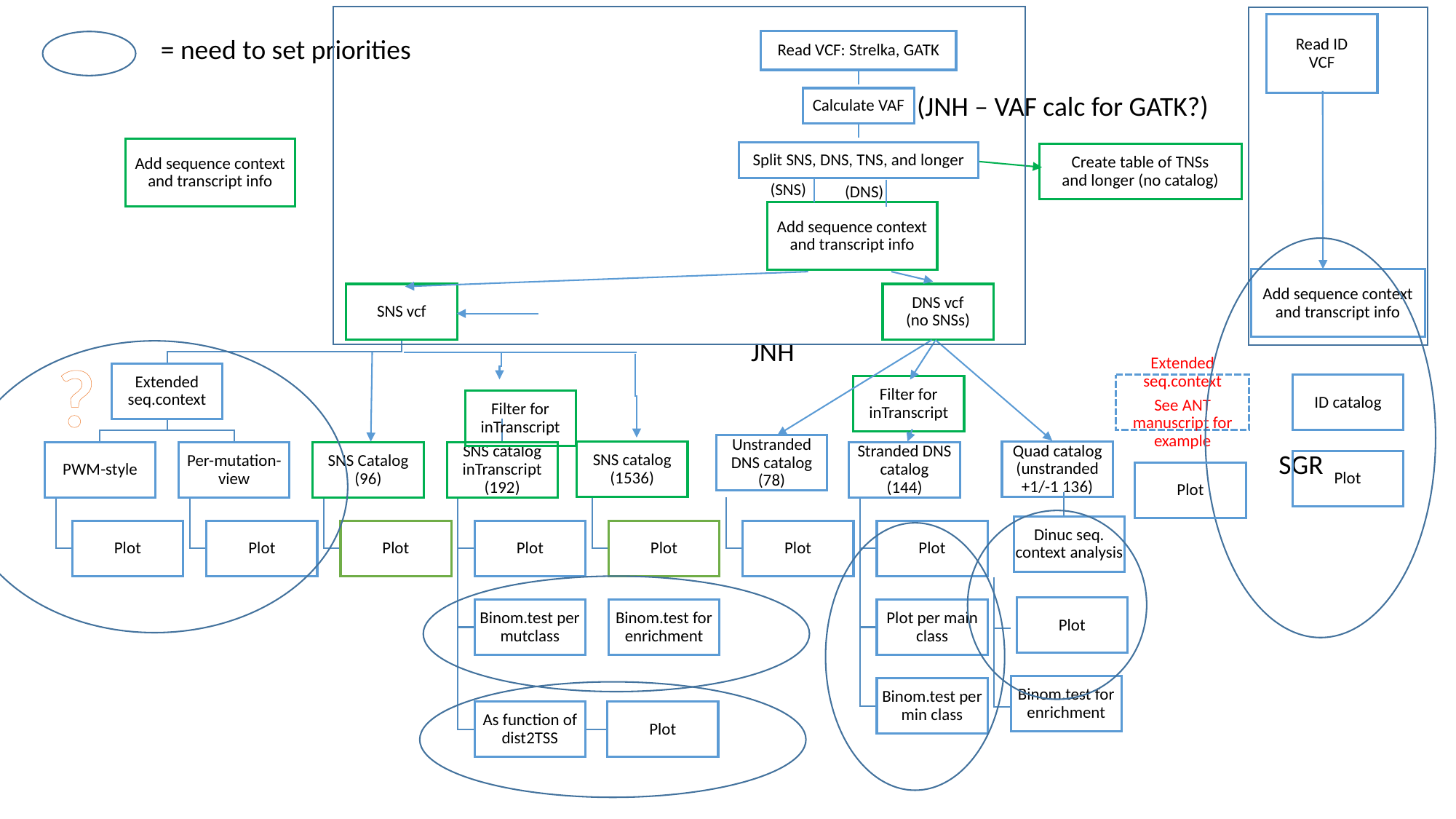

Read ID
VCF
= need to set priorities
Read VCF: Strelka, GATK

(JNH – VAF calc for GATK?)
Calculate VAF
Add sequence context and transcript info
Split SNS, DNS, TNS, and longer
Create table of TNSs
and longer (no catalog)
(SNS)
(DNS)
Add sequence context and transcript info

Add sequence context and transcript info
SNS vcf
DNS vcf
(no SNSs)
JNH
?

Extended seq.context
ID catalog
Extended seq.context
See ANT manuscript for example
Filter for inTranscript
Filter for inTranscript

Unstranded DNS catalog
(78)
Quad catalog
(unstranded +1/-1 136)
SNS catalog
(1536)
SGR
PWM-style
Per-mutation-view
SNS Catalog
(96)
SNS catalog inTranscript
(192)
Stranded DNS catalog
(144)
Plot
Plot

Dinuc seq. context analysis
Plot
Plot
Plot
Plot
Plot
Plot
Plot

Plot
Binom.test per mutclass
Binom.test for enrichment
Plot per main class
Binom.test for enrichment
Binom.test per min class

As function of dist2TSS
Plot